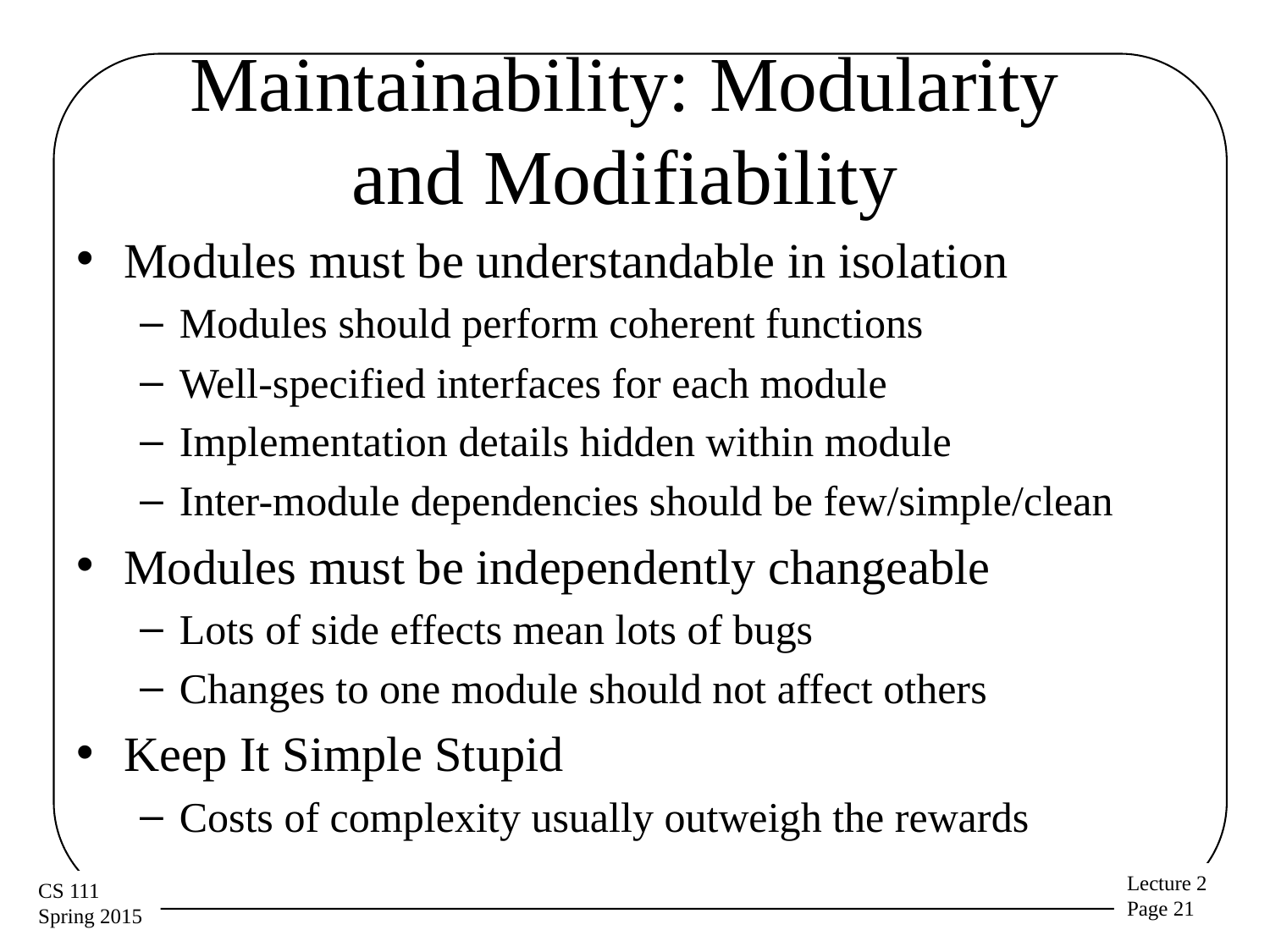

# Maintainability: Modularity and Modifiability
Modules must be understandable in isolation
Modules should perform coherent functions
Well-specified interfaces for each module
Implementation details hidden within module
Inter-module dependencies should be few/simple/clean
Modules must be independently changeable
Lots of side effects mean lots of bugs
Changes to one module should not affect others
Keep It Simple Stupid
Costs of complexity usually outweigh the rewards